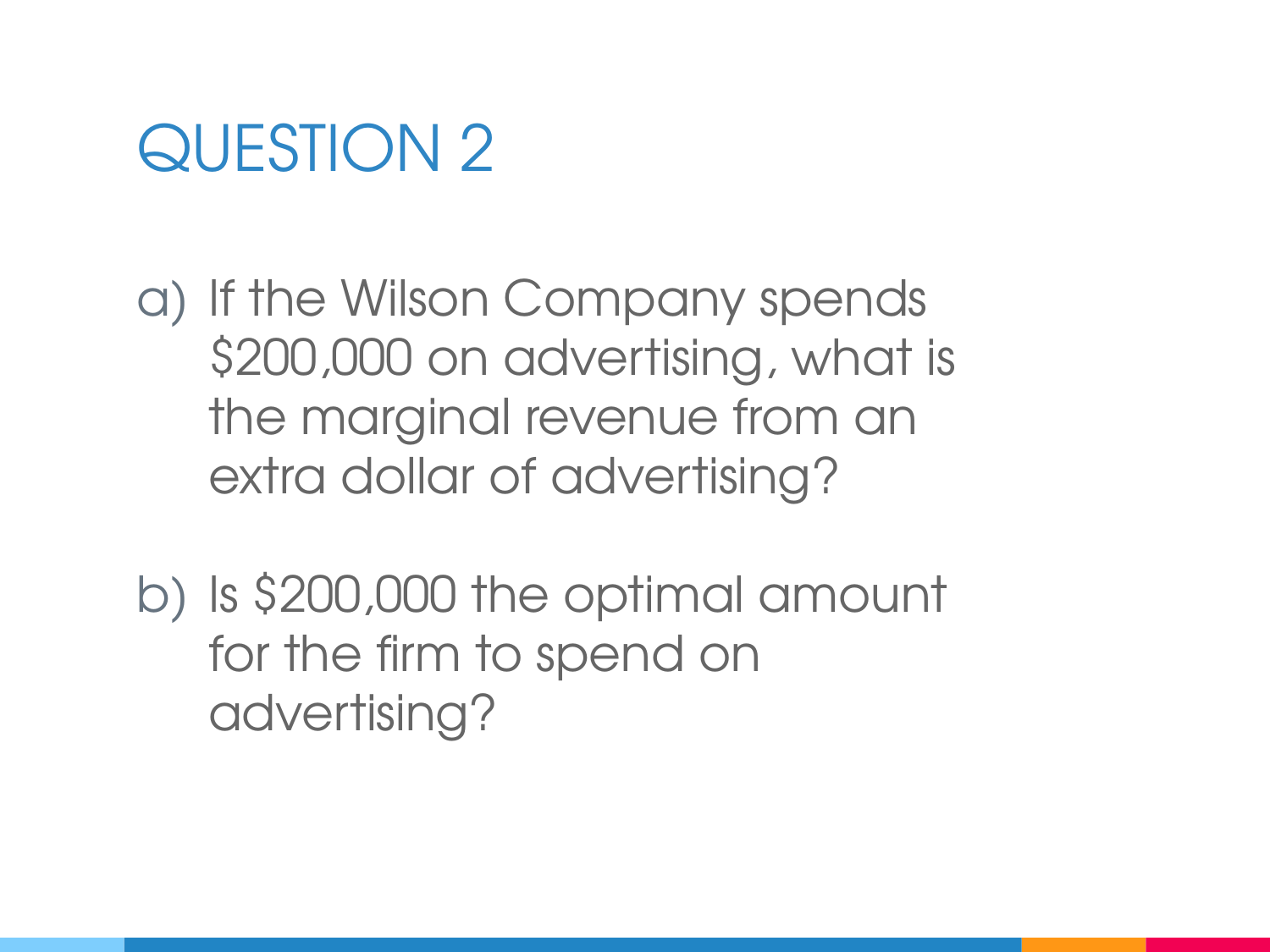

# QUESTION 2
If the Wilson Company spends $200,000 on advertising, what is the marginal revenue from an extra dollar of advertising?

Is $200,000 the optimal amount for the firm to spend on advertising?